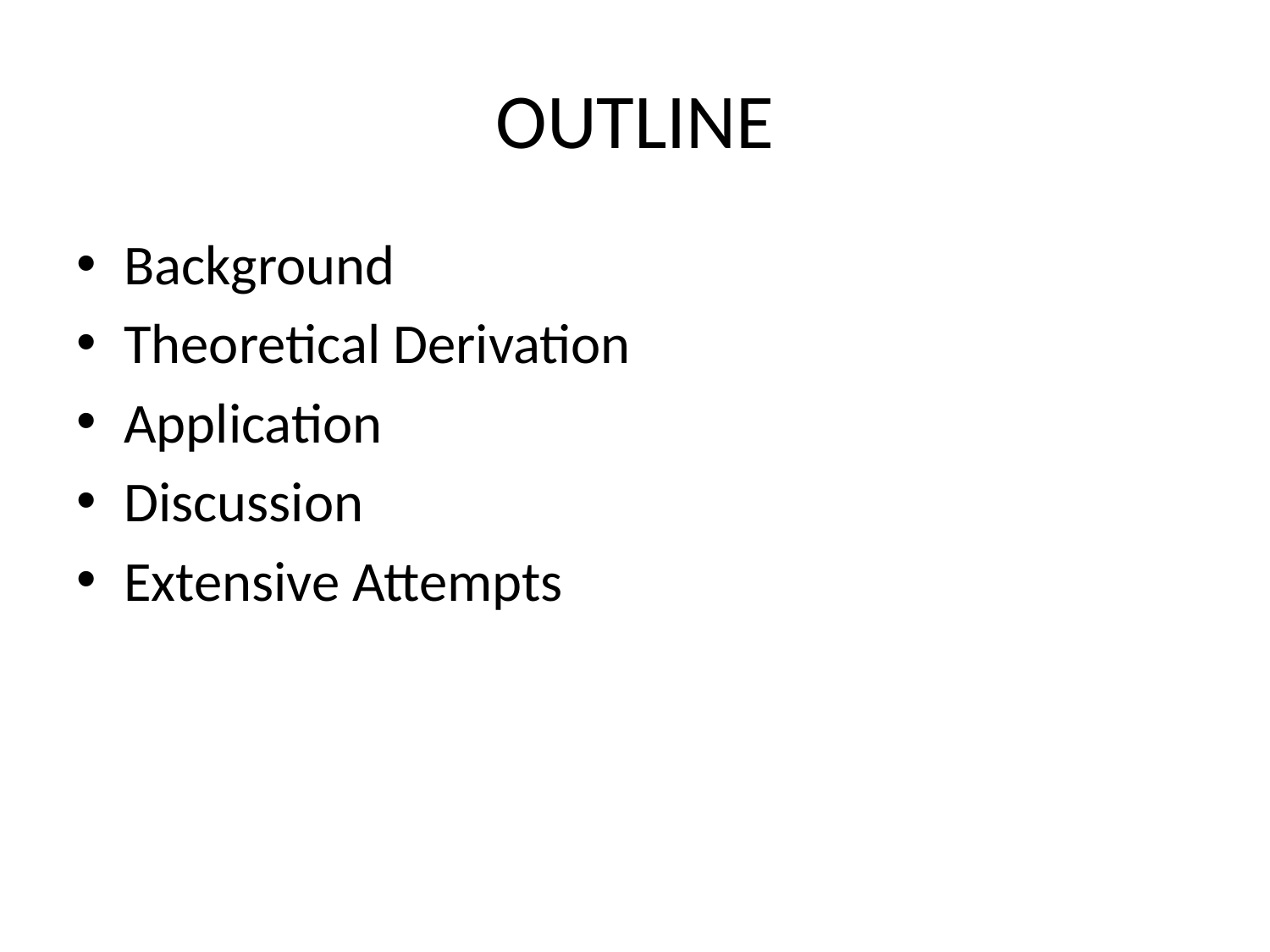

# OUTLINE
Background
Theoretical Derivation
Application
Discussion
Extensive Attempts